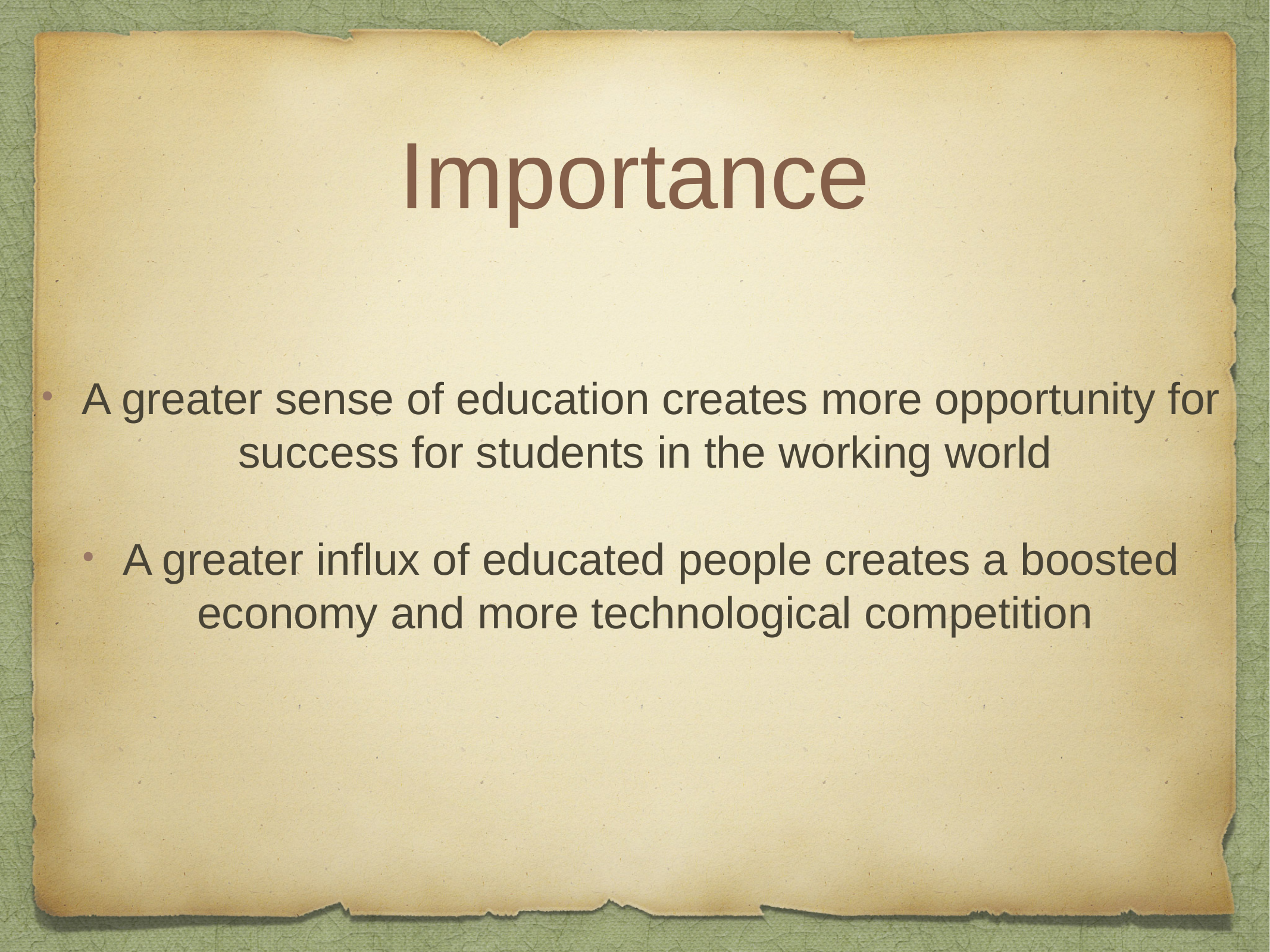

# Importance
A greater sense of education creates more opportunity for success for students in the working world

A greater influx of educated people creates a boosted economy and more technological competition